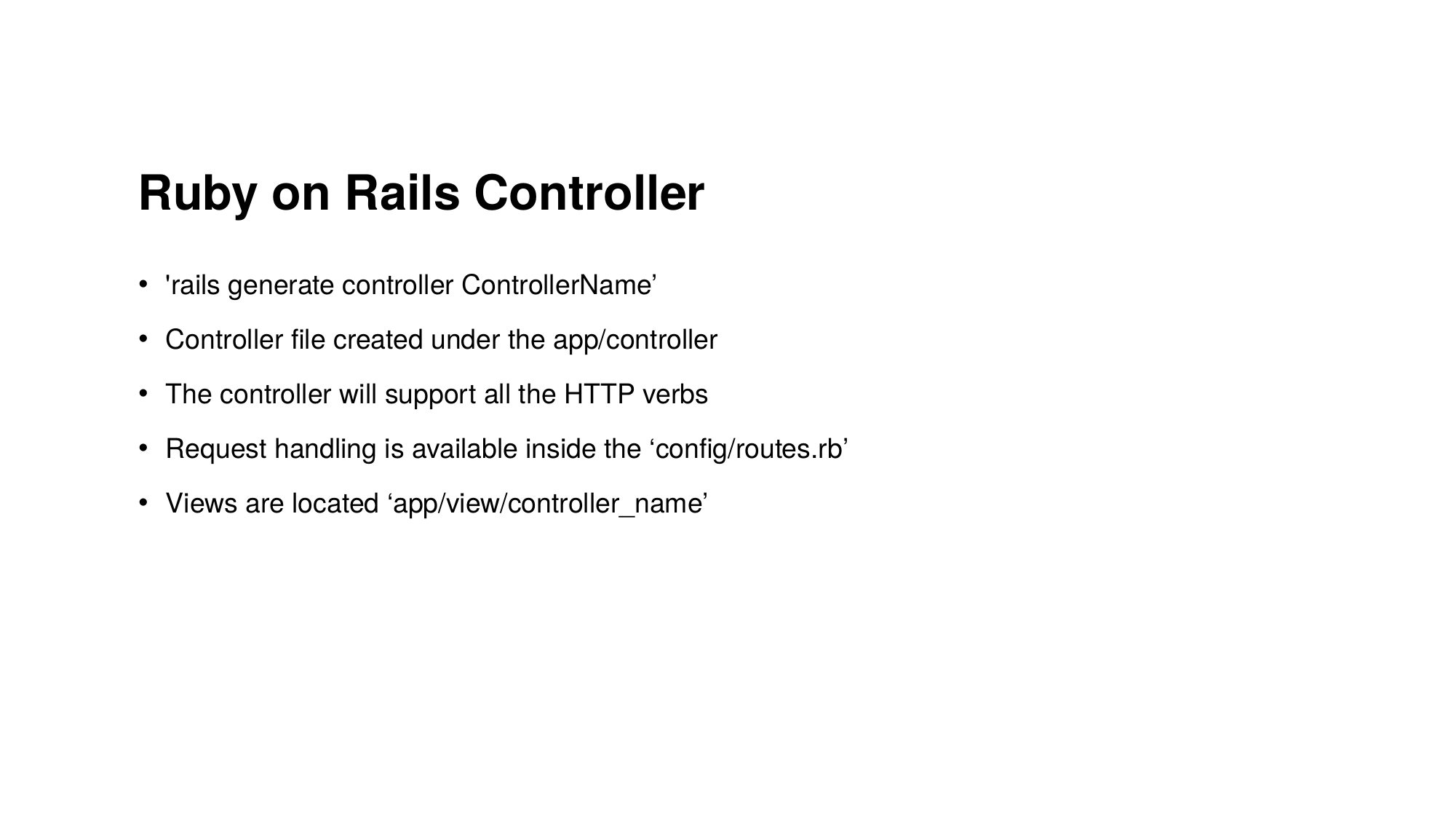

# Ruby on Rails Controller
'rails generate controller ControllerName’
Controller file created under the app/controller
The controller will support all the HTTP verbs
Request handling is available inside the ‘config/routes.rb’
Views are located ‘app/view/controller_name’